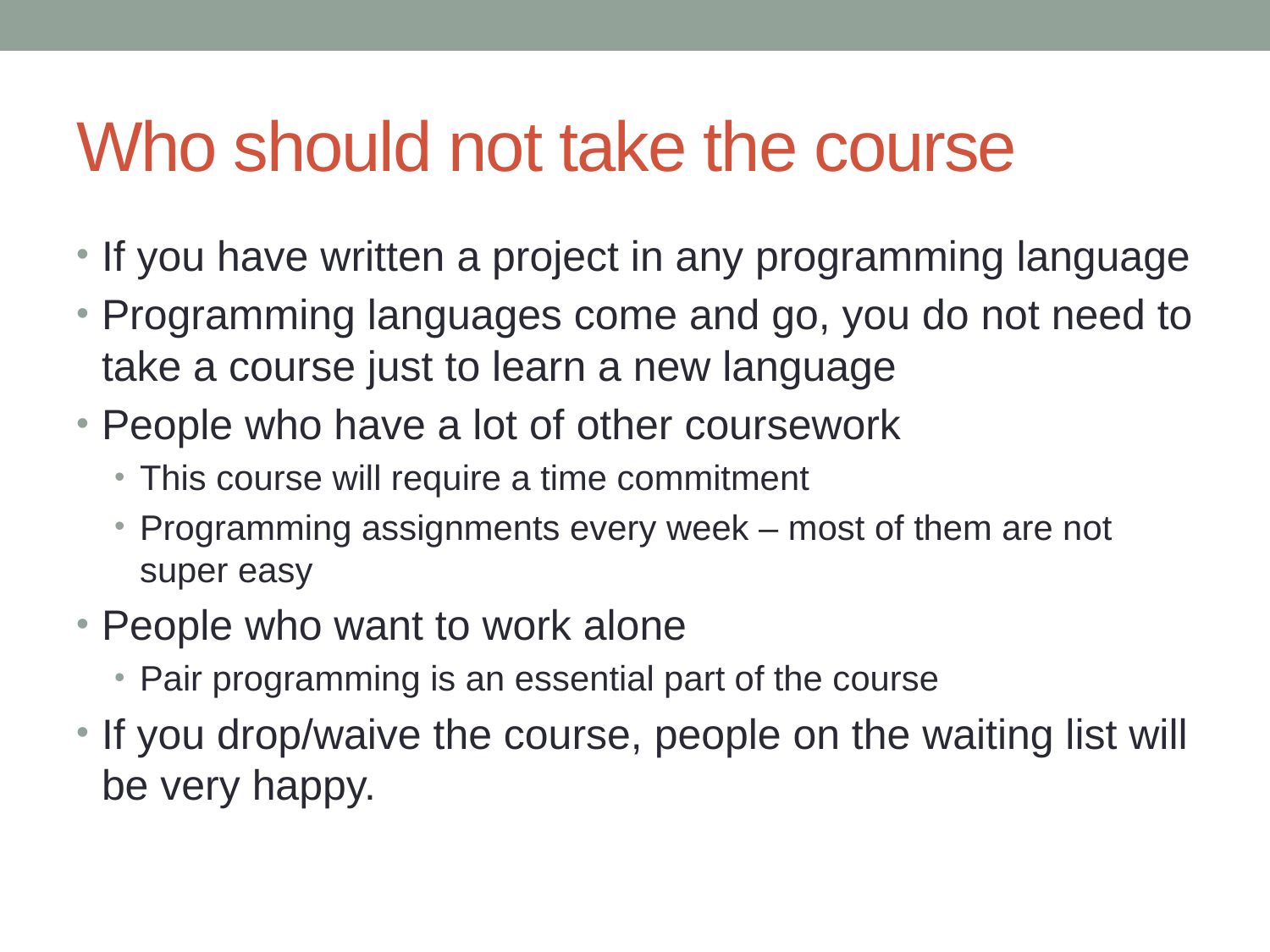

# Who should not take the course
If you have written a project in any programming language
Programming languages come and go, you do not need to take a course just to learn a new language
People who have a lot of other coursework
This course will require a time commitment
Programming assignments every week – most of them are not super easy
People who want to work alone
Pair programming is an essential part of the course
If you drop/waive the course, people on the waiting list will be very happy.